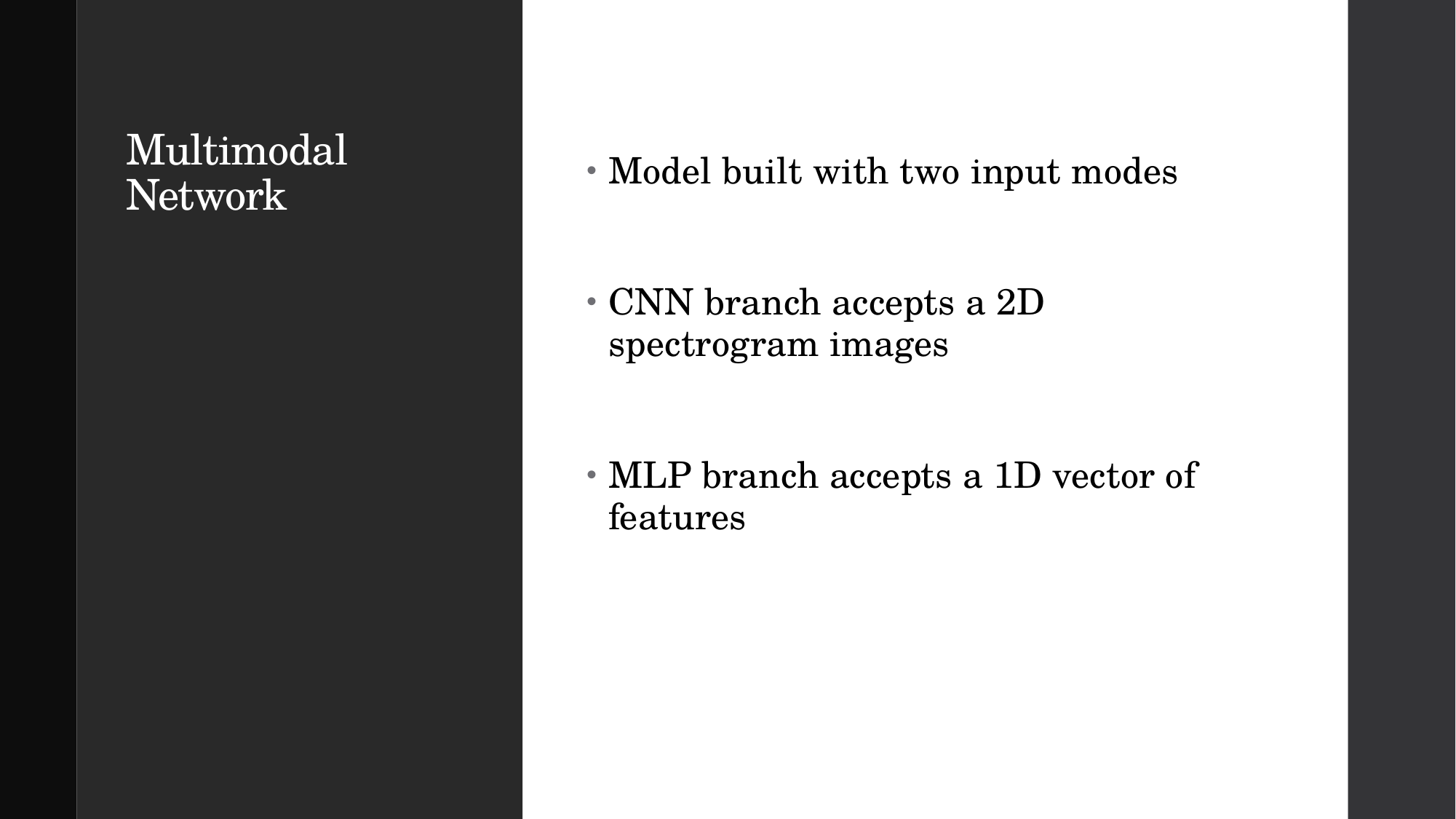

# Multimodal Network

Model built with two input modes

CNN branch accepts a 2D spectrogram images

MLP branch accepts a 1D vector of features